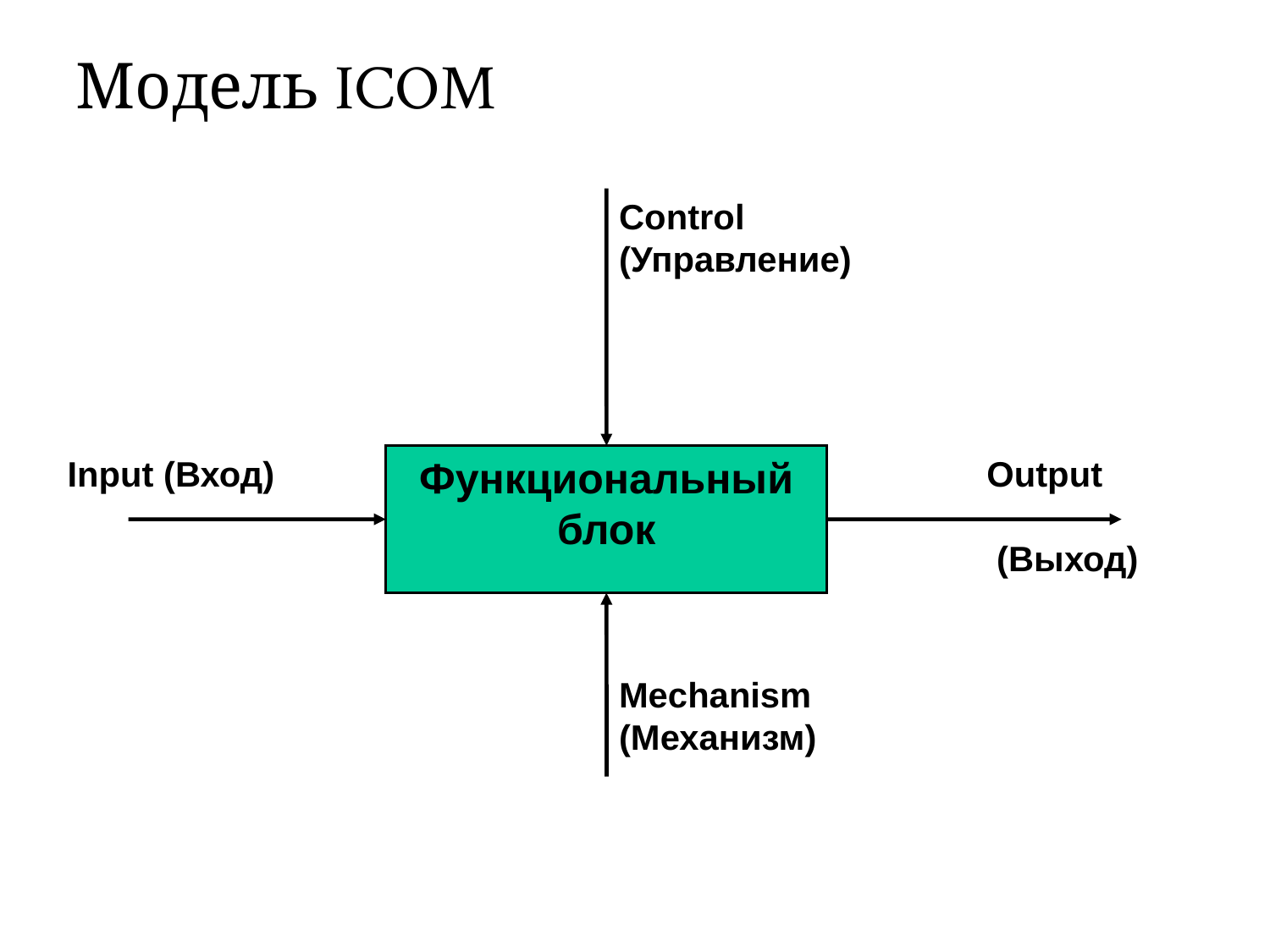

# Модель ICOM

Control (Управление)
Input (Вход)
Функциональный блок
Output

 (Выход)

Mechanism (Механизм)